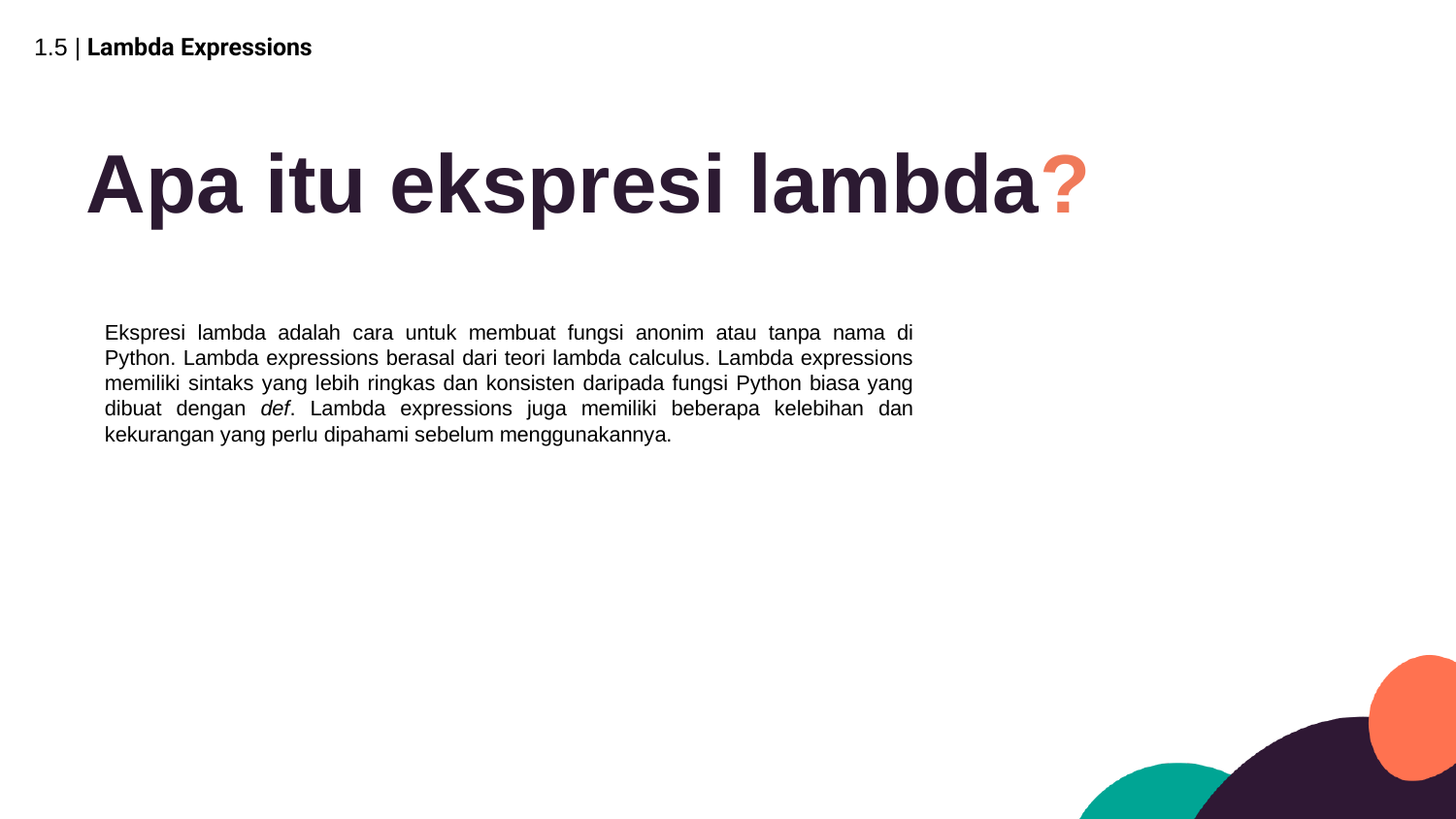

1.5 | Lambda Expressions
Apa itu ekspresi lambda?
Ekspresi lambda adalah cara untuk membuat fungsi anonim atau tanpa nama di Python. Lambda expressions berasal dari teori lambda calculus. Lambda expressions memiliki sintaks yang lebih ringkas dan konsisten daripada fungsi Python biasa yang dibuat dengan def. Lambda expressions juga memiliki beberapa kelebihan dan kekurangan yang perlu dipahami sebelum menggunakannya.